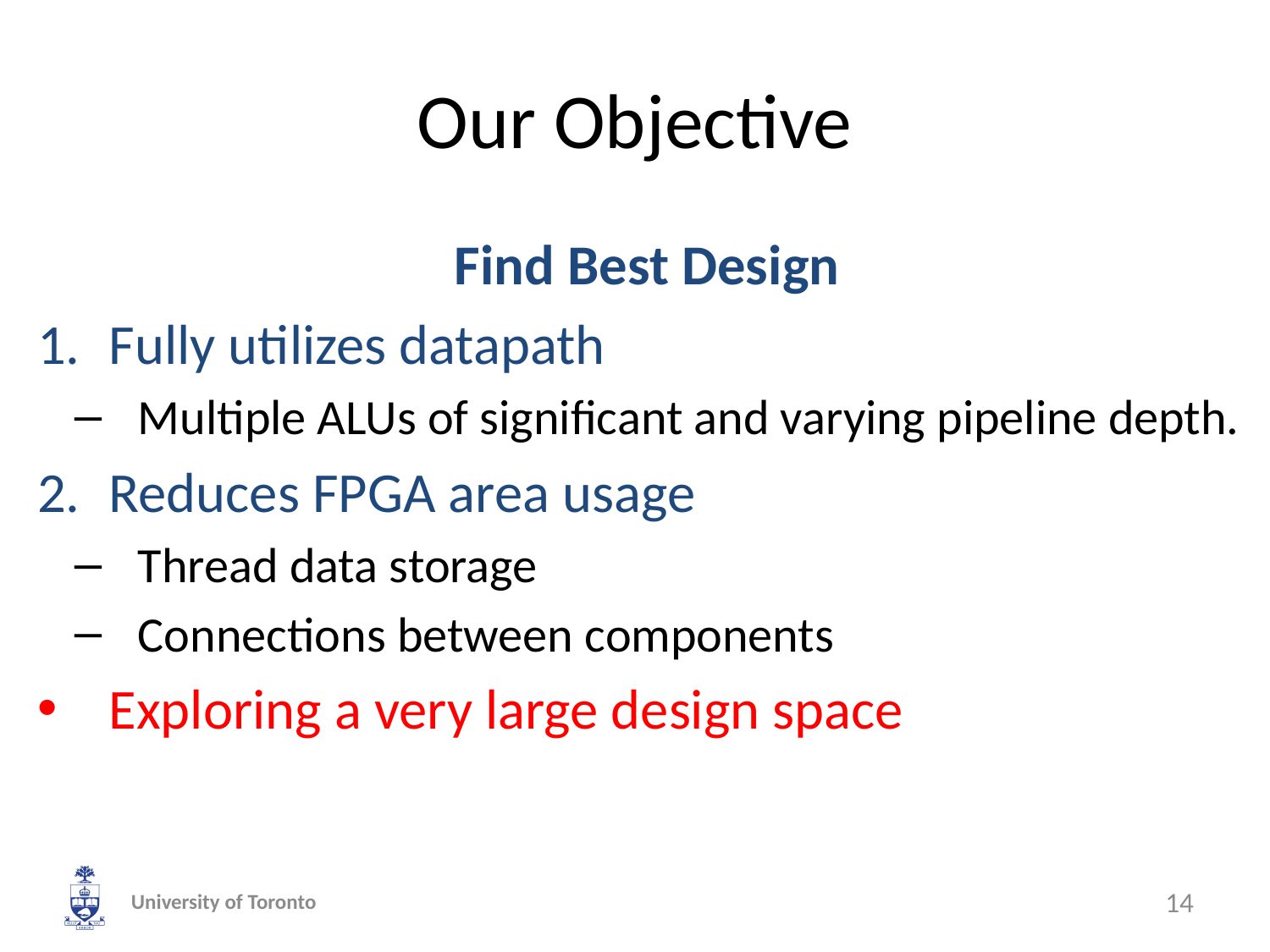

# Our Objective
Find Best Design
Fully utilizes datapath
Multiple ALUs of significant and varying pipeline depth.
Reduces FPGA area usage
Thread data storage
Connections between components
Exploring a very large design space

University of Toronto
14